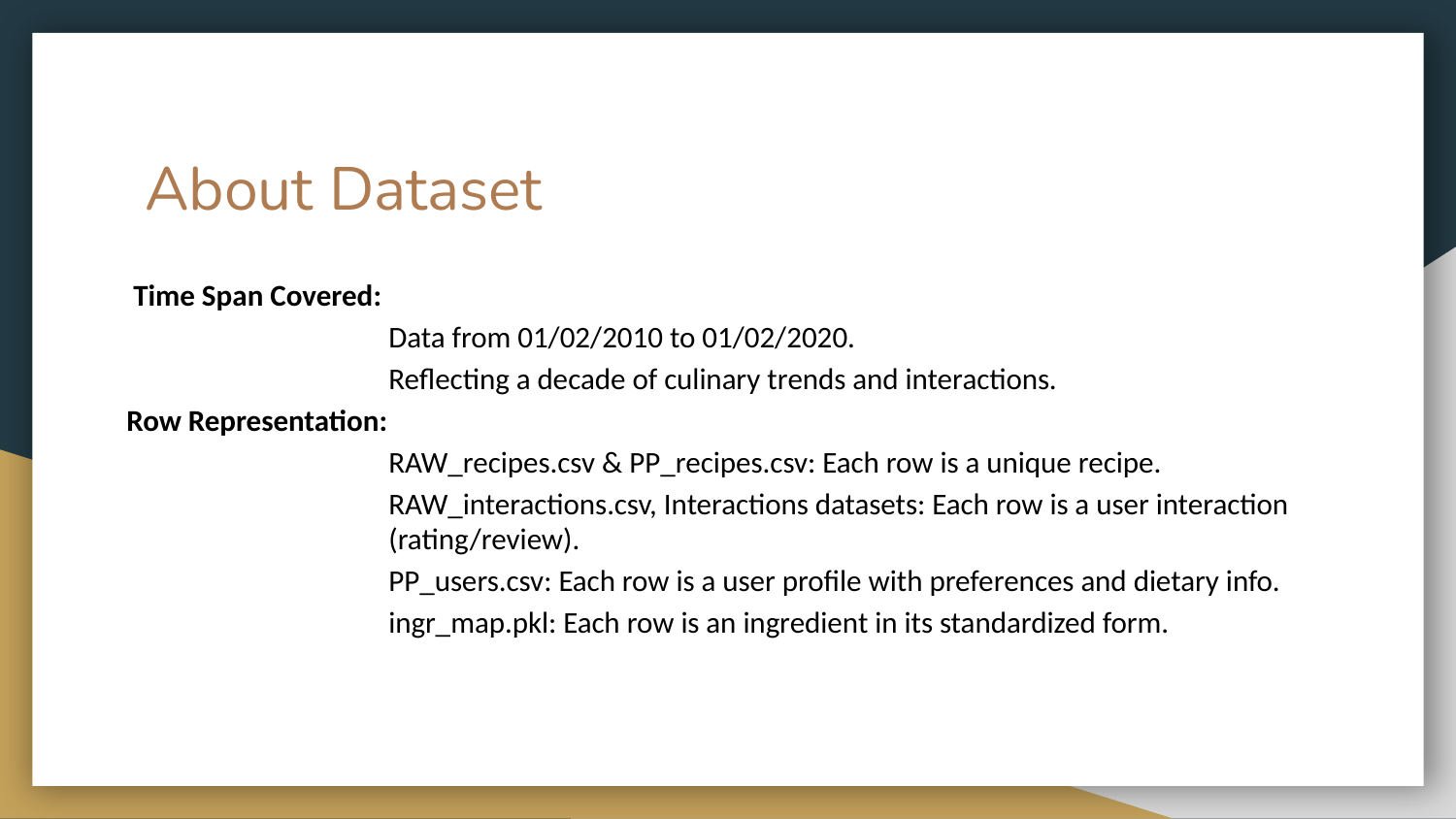

# About Dataset
 Time Span Covered:
Data from 01/02/2010 to 01/02/2020.
Reflecting a decade of culinary trends and interactions.
Row Representation:
RAW_recipes.csv & PP_recipes.csv: Each row is a unique recipe.
RAW_interactions.csv, Interactions datasets: Each row is a user interaction (rating/review).
PP_users.csv: Each row is a user profile with preferences and dietary info.
ingr_map.pkl: Each row is an ingredient in its standardized form.